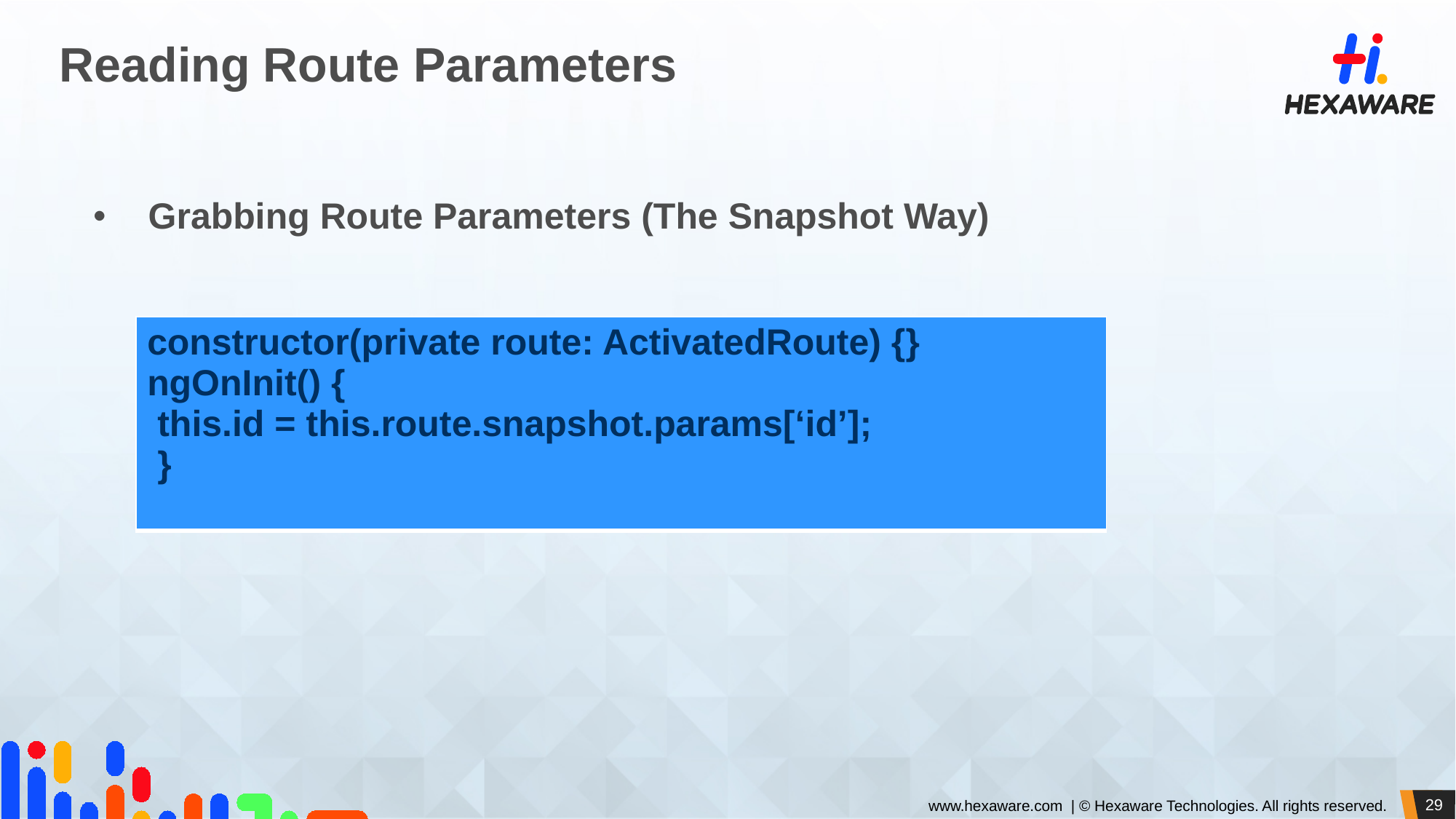

# Reading Route Parameters
Grabbing Route Parameters (The Snapshot Way)

| constructor(private route: ActivatedRoute) {} ngOnInit() { this.id = this.route.snapshot.params[‘id’]; } |
| --- |